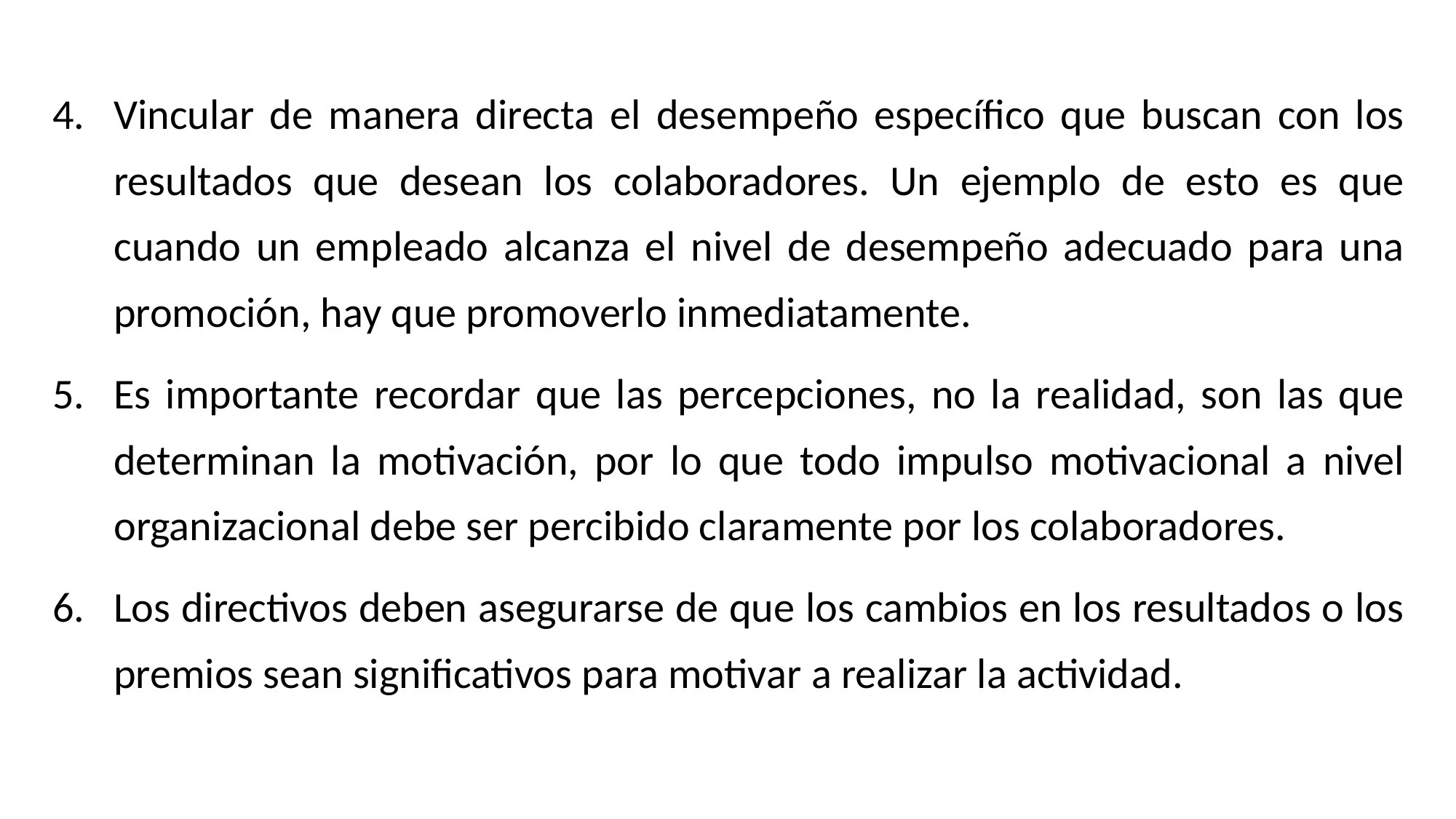

Vincular de manera directa el desempeño específico que buscan con los resultados que desean los colaboradores. Un ejemplo de esto es que cuando un empleado alcanza el nivel de desempeño adecuado para una promoción, hay que promoverlo inmediatamente.
Es importante recordar que las percepciones, no la realidad, son las que determinan la motivación, por lo que todo impulso motivacional a nivel organizacional debe ser percibido claramente por los colaboradores.
Los directivos deben asegurarse de que los cambios en los resultados o los premios sean significativos para motivar a realizar la actividad.